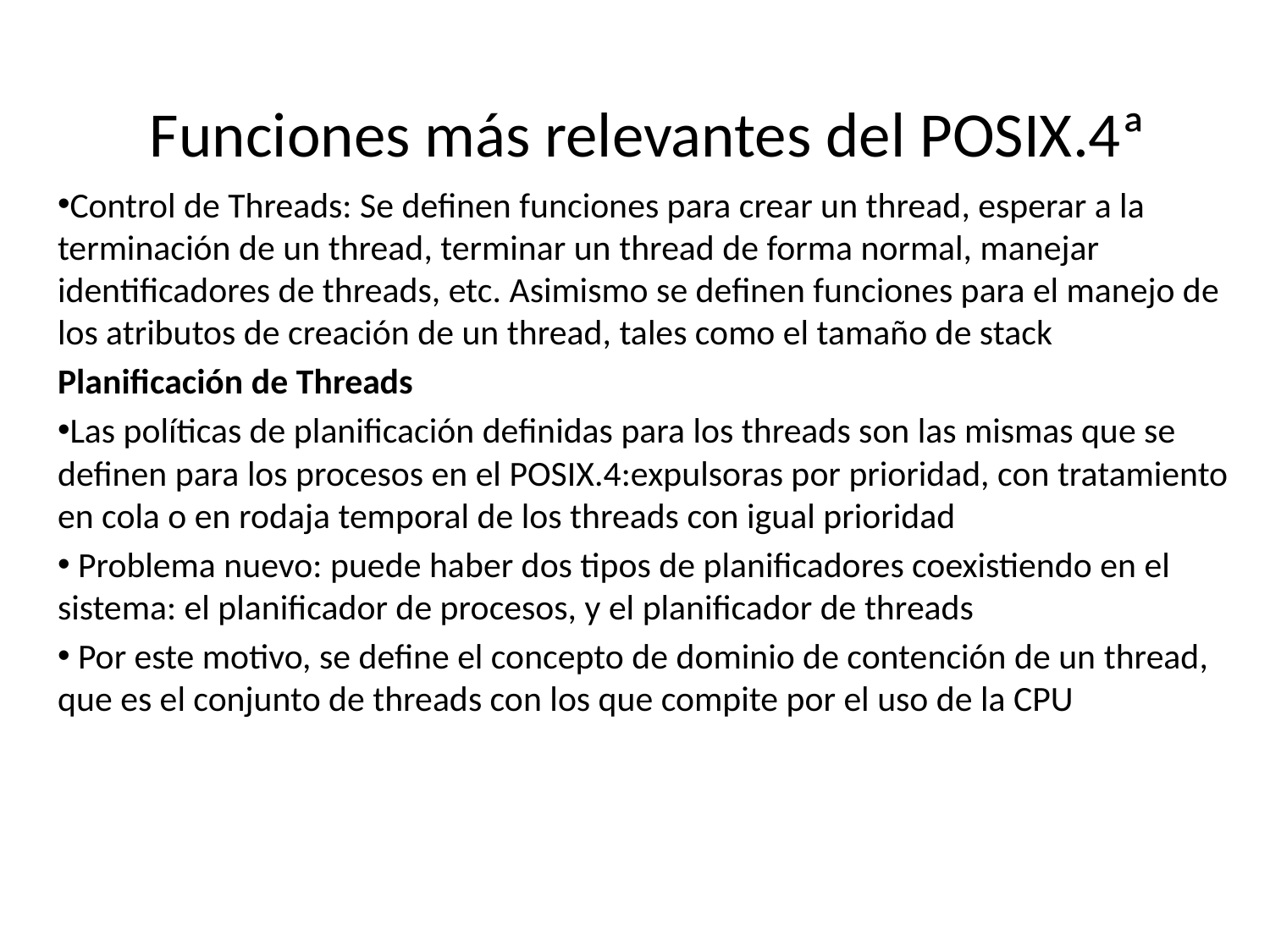

# Funciones más relevantes del POSIX.4ª
Control de Threads: Se definen funciones para crear un thread, esperar a la terminación de un thread, terminar un thread de forma normal, manejar identificadores de threads, etc. Asimismo se definen funciones para el manejo de los atributos de creación de un thread, tales como el tamaño de stack
Planificación de Threads
Las políticas de planificación definidas para los threads son las mismas que se definen para los procesos en el POSIX.4:expulsoras por prioridad, con tratamiento en cola o en rodaja temporal de los threads con igual prioridad
 Problema nuevo: puede haber dos tipos de planificadores coexistiendo en el sistema: el planificador de procesos, y el planificador de threads
 Por este motivo, se define el concepto de dominio de contención de un thread, que es el conjunto de threads con los que compite por el uso de la CPU